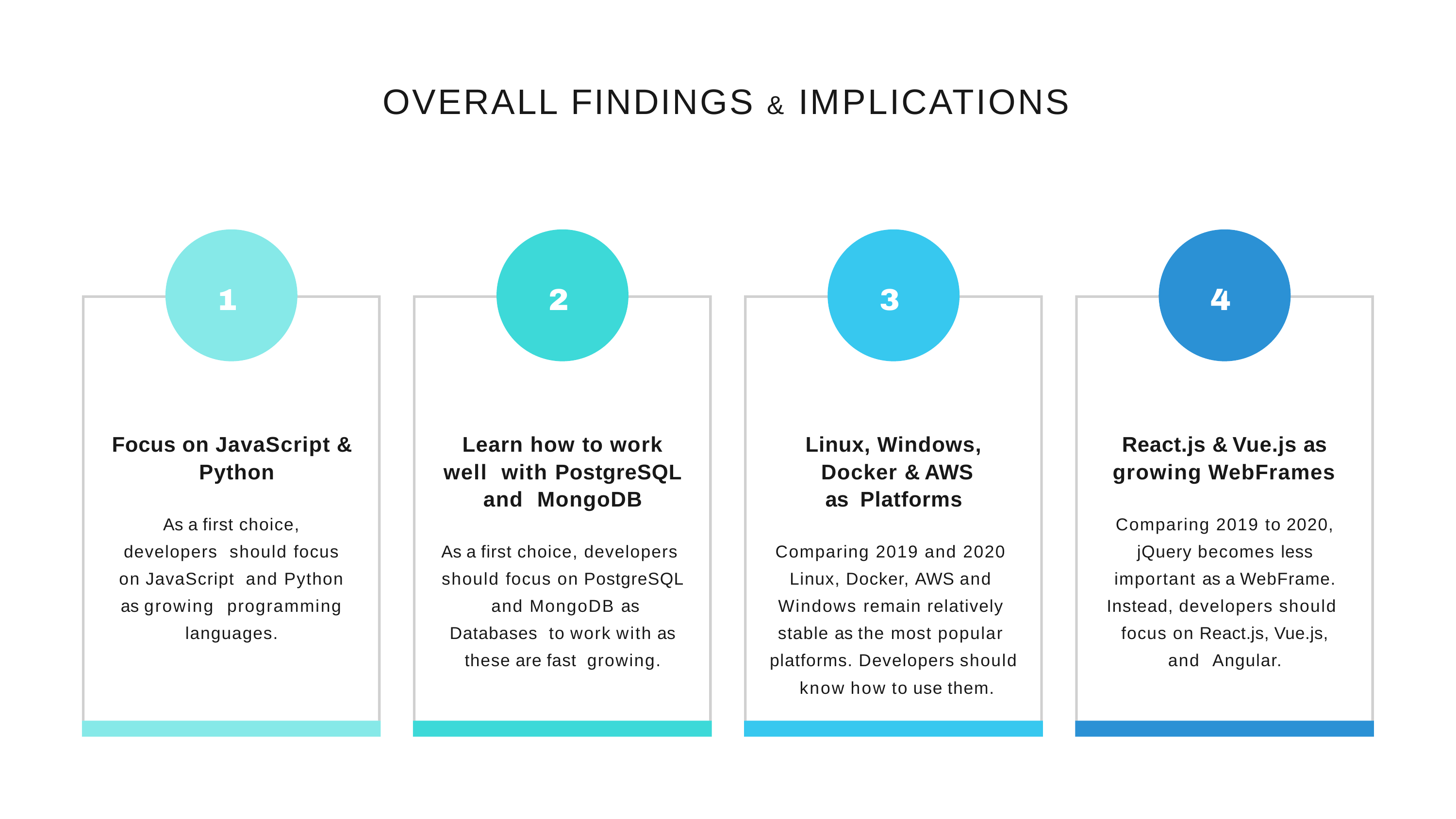

# OVERALL FINDINGS & IMPLICATIONS

1
2
3
4
Focus on JavaScript &  Python
Learn how to work well  with PostgreSQL and  MongoDB
Linux, Windows,  Docker & AWS as  Platforms
React.js & Vue.js as  growing WebFrames
As a first choice, developers  should focus on JavaScript  and Python as growing  programming languages.
Comparing 2019 to 2020,  jQuery becomes less  important as a WebFrame.
Instead, developers should  focus on React.js, Vue.js, and  Angular.
As a first choice, developers  should focus on PostgreSQL  and MongoDB as Databases  to work with as these are fast  growing.
Comparing 2019 and 2020  Linux, Docker, AWS and  Windows remain relatively  stable as the most popular  platforms. Developers should  know how to use them.